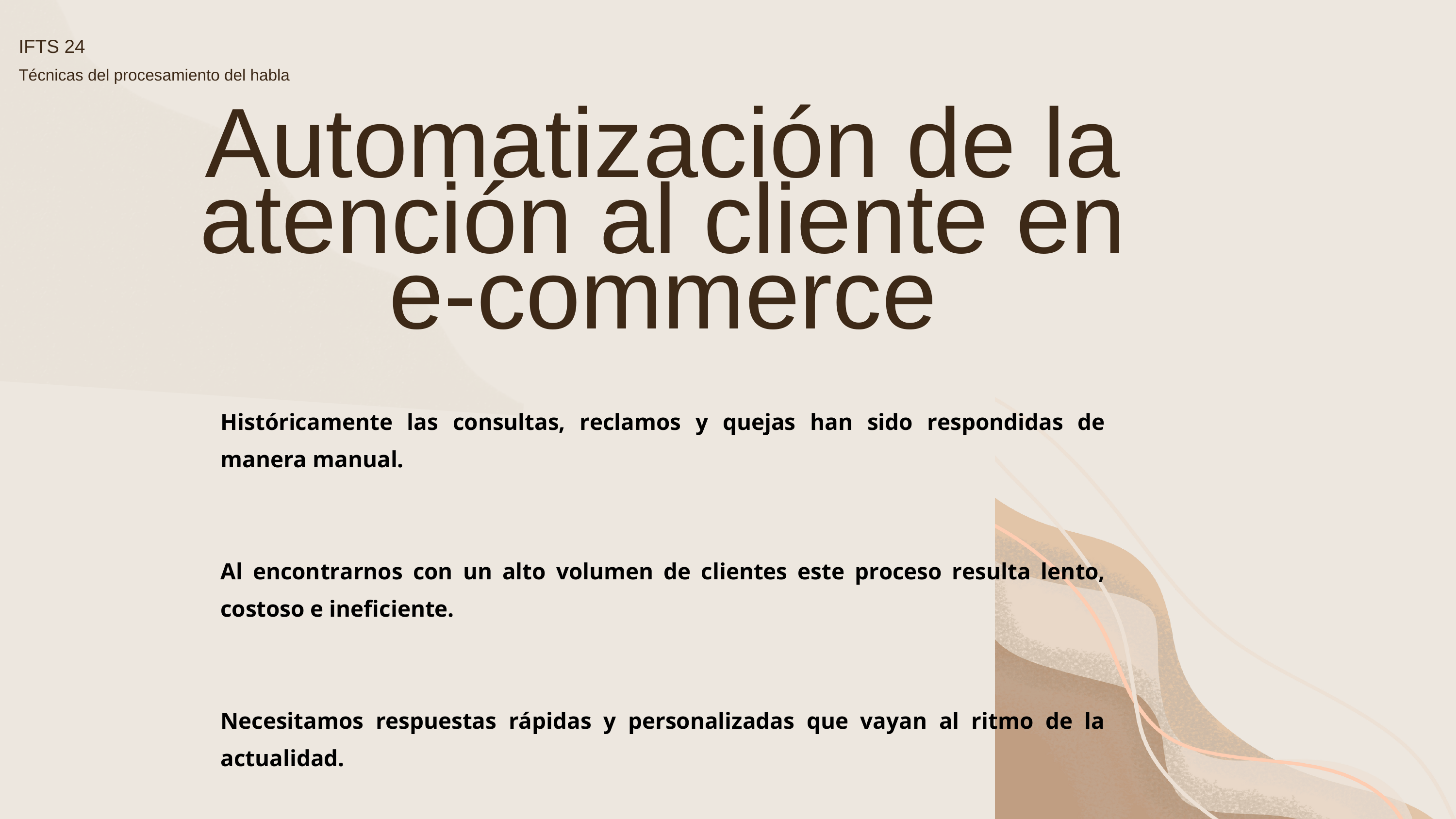

IFTS 24
Técnicas del procesamiento del habla
Automatización de la atención al cliente en e-commerce

Históricamente las consultas, reclamos y quejas han sido respondidas de manera manual.

Al encontrarnos con un alto volumen de clientes este proceso resulta lento, costoso e ineficiente.

Necesitamos respuestas rápidas y personalizadas que vayan al ritmo de la actualidad.